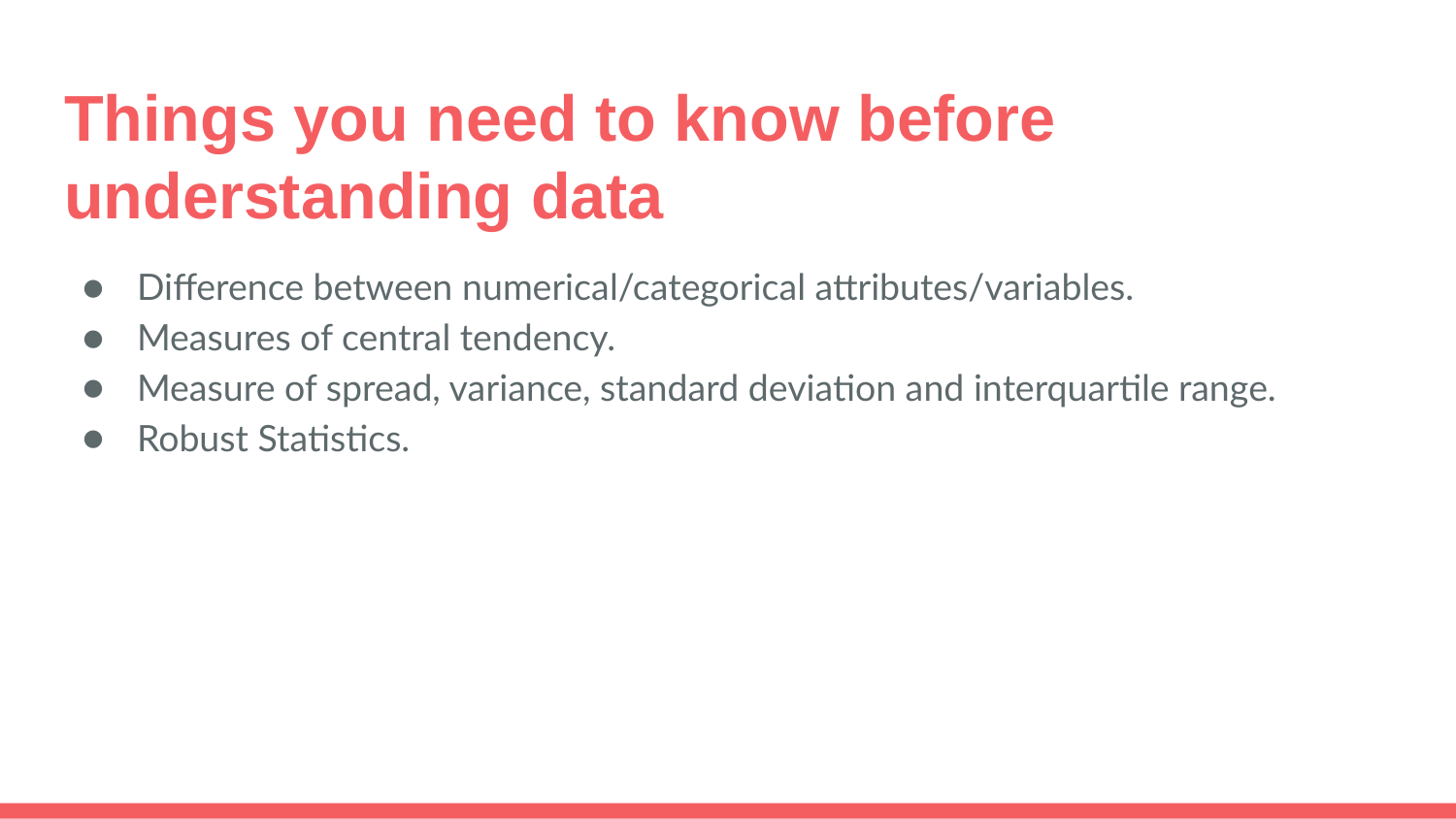

# Things you need to know before understanding data
Difference between numerical/categorical attributes/variables.
Measures of central tendency.
Measure of spread, variance, standard deviation and interquartile range.
Robust Statistics.